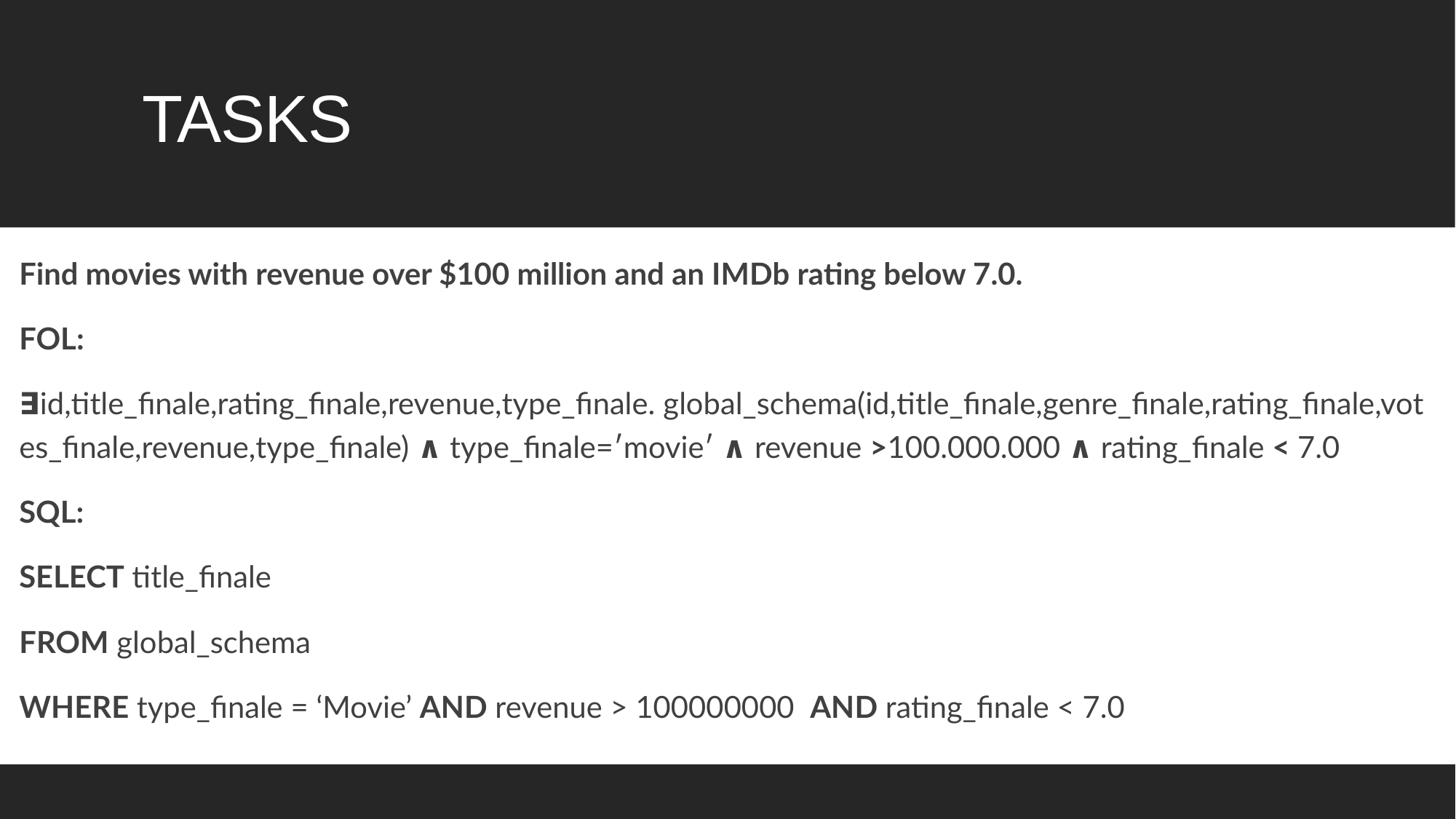

# TASKS
Find movies with revenue over $100 million and an IMDb rating below 7.0.
FOL:
∃id,title_finale,rating_finale,revenue,type_finale. global_schema(id,title_finale,genre_finale,rating_finale,votes_finale,revenue,type_finale) ∧ type_finale=′movie′ ∧ revenue >100.000.000 ∧ rating_finale < 7.0
SQL:
SELECT title_finale
FROM global_schema
WHERE type_finale = ‘Movie’ AND revenue > 100000000  AND rating_finale < 7.0